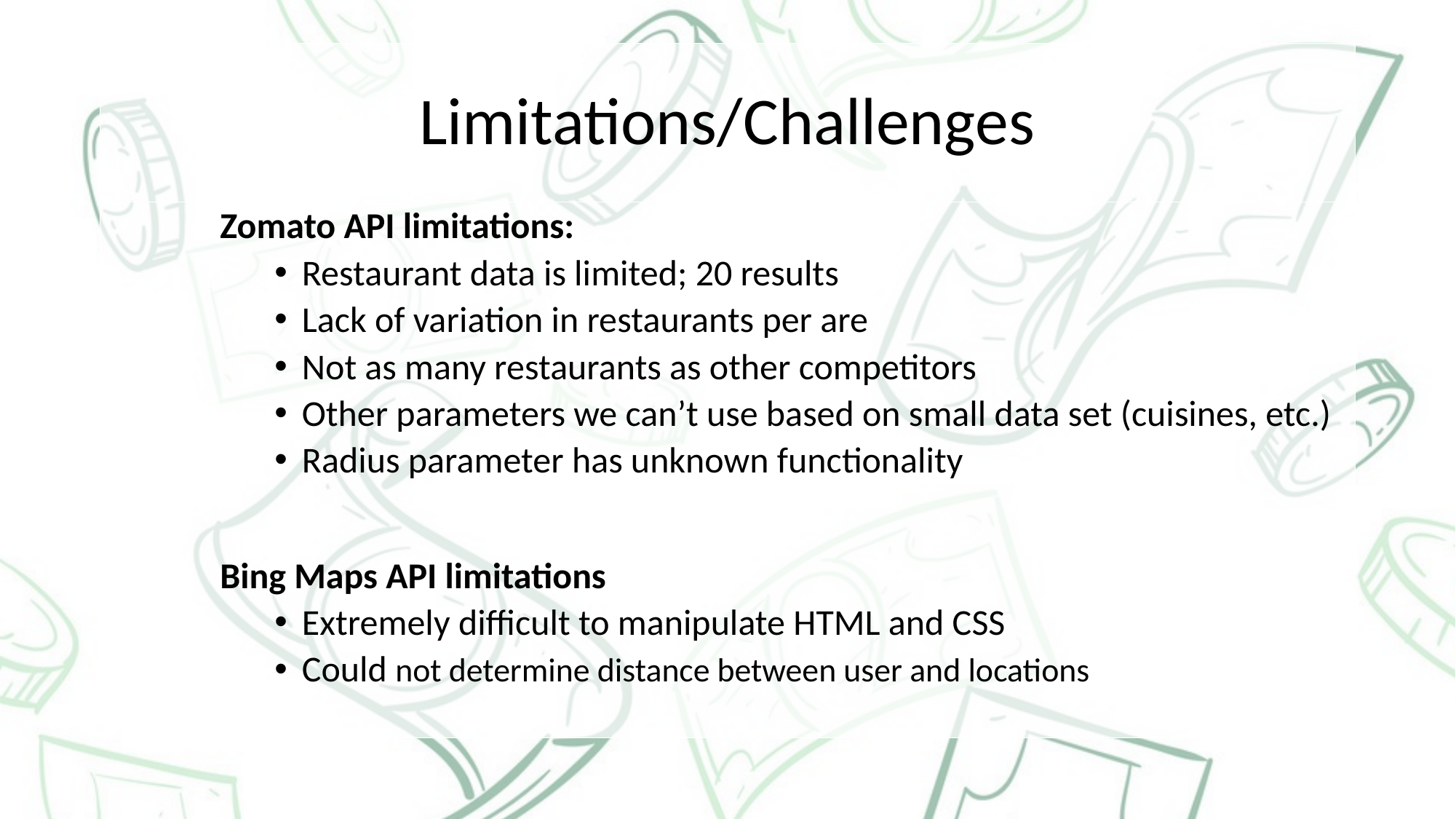

# Limitations/Challenges
	Zomato API limitations:
Restaurant data is limited; 20 results
Lack of variation in restaurants per are
Not as many restaurants as other competitors
Other parameters we can’t use based on small data set (cuisines, etc.)
Radius parameter has unknown functionality

	Bing Maps API limitations
Extremely difficult to manipulate HTML and CSS
Could not determine distance between user and locations